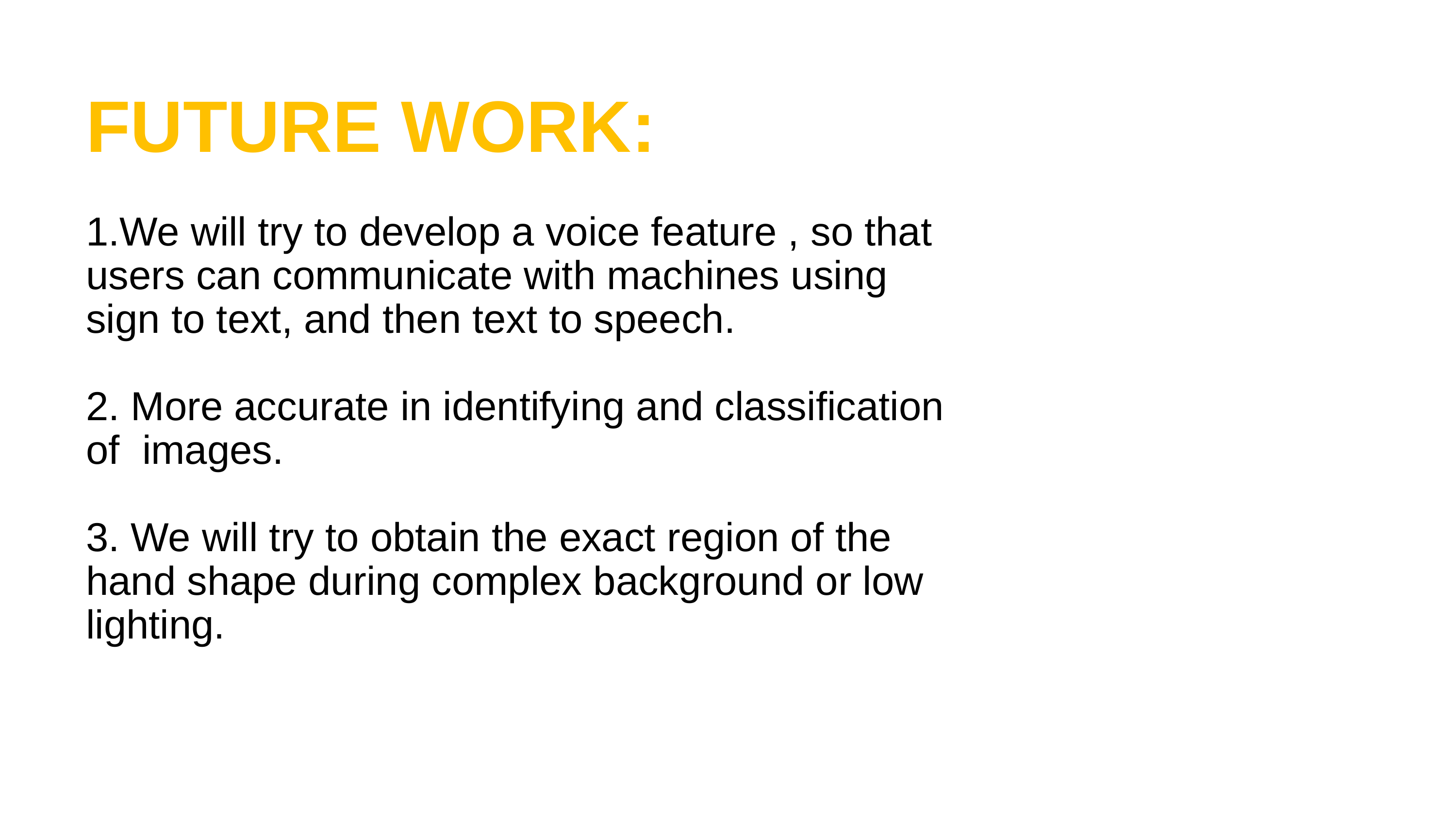

FUTURE WORK:

1.We will try to develop a voice feature , so that users can communicate with machines using sign to text, and then text to speech.

2. More accurate in identifying and classification of  images.

3. We will try to obtain the exact region of the hand shape during complex background or low lighting.